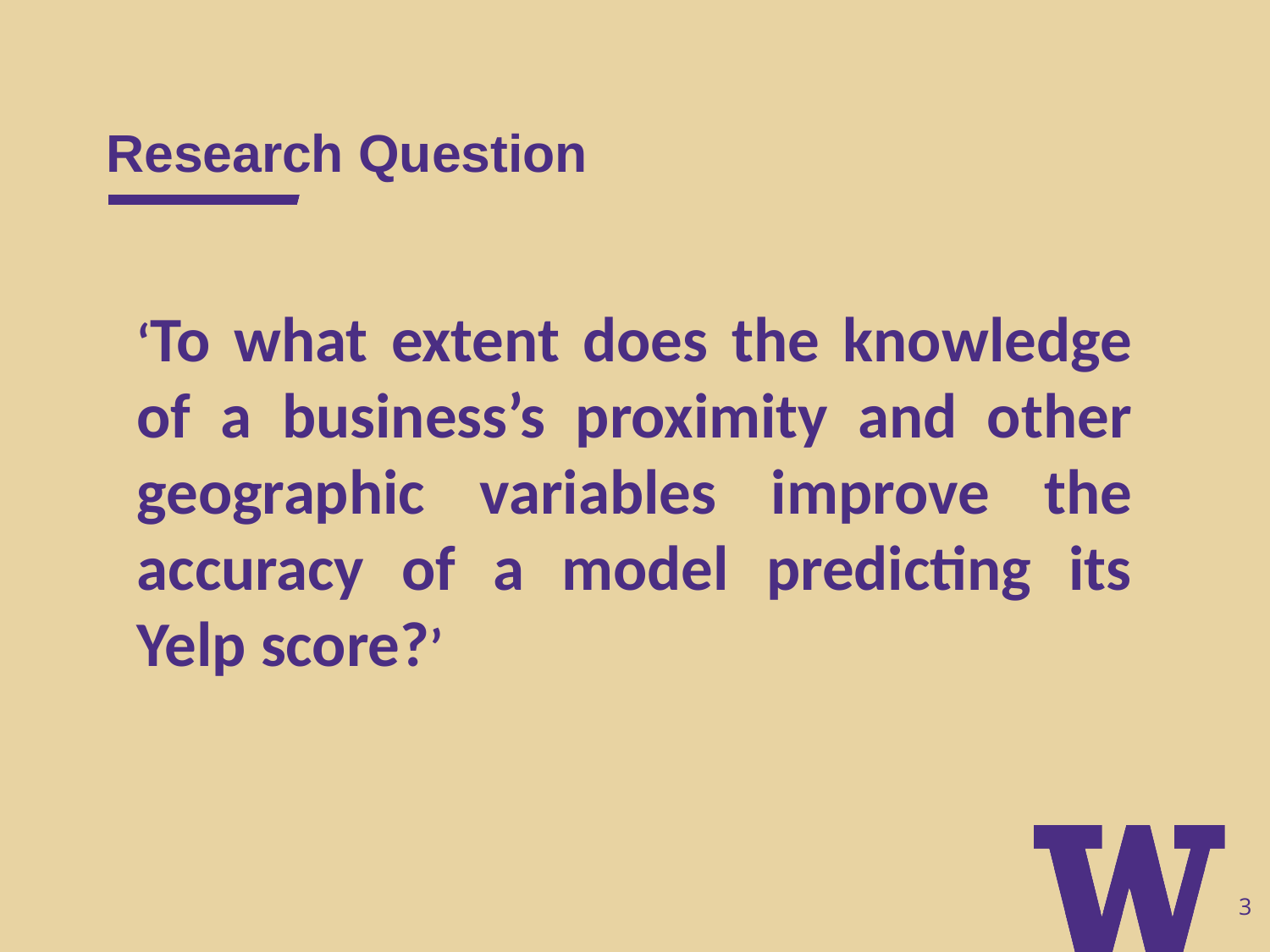

# Research Question
‘To what extent does the knowledge of a business’s proximity and other geographic variables improve the accuracy of a model predicting its Yelp score?’
3